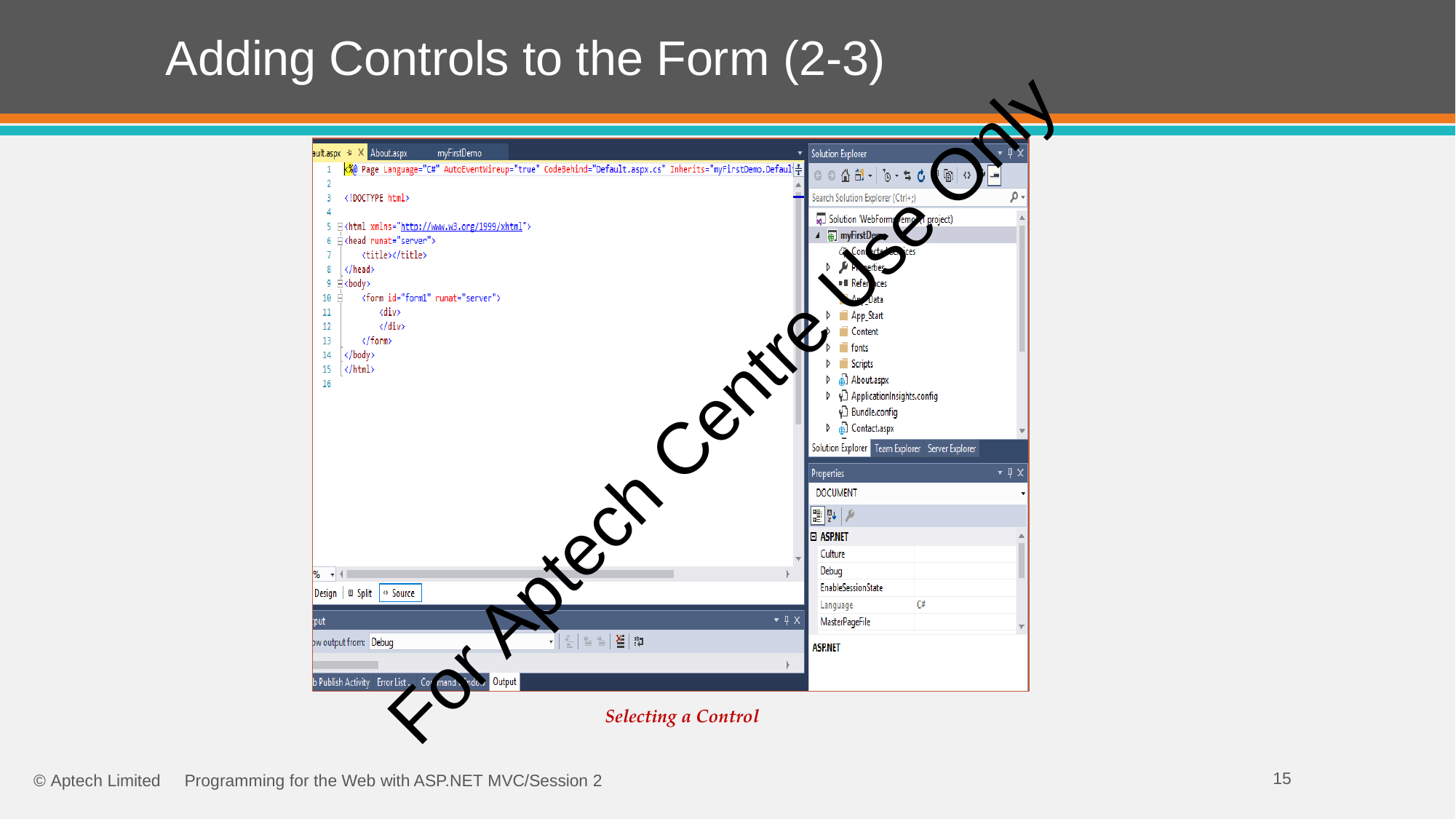

# Adding Controls to the Form (2-3)

For Aptech Centre Use Only
Selecting a Control
15
© Aptech Limited	Programming for the Web with ASP.NET MVC/Session 2